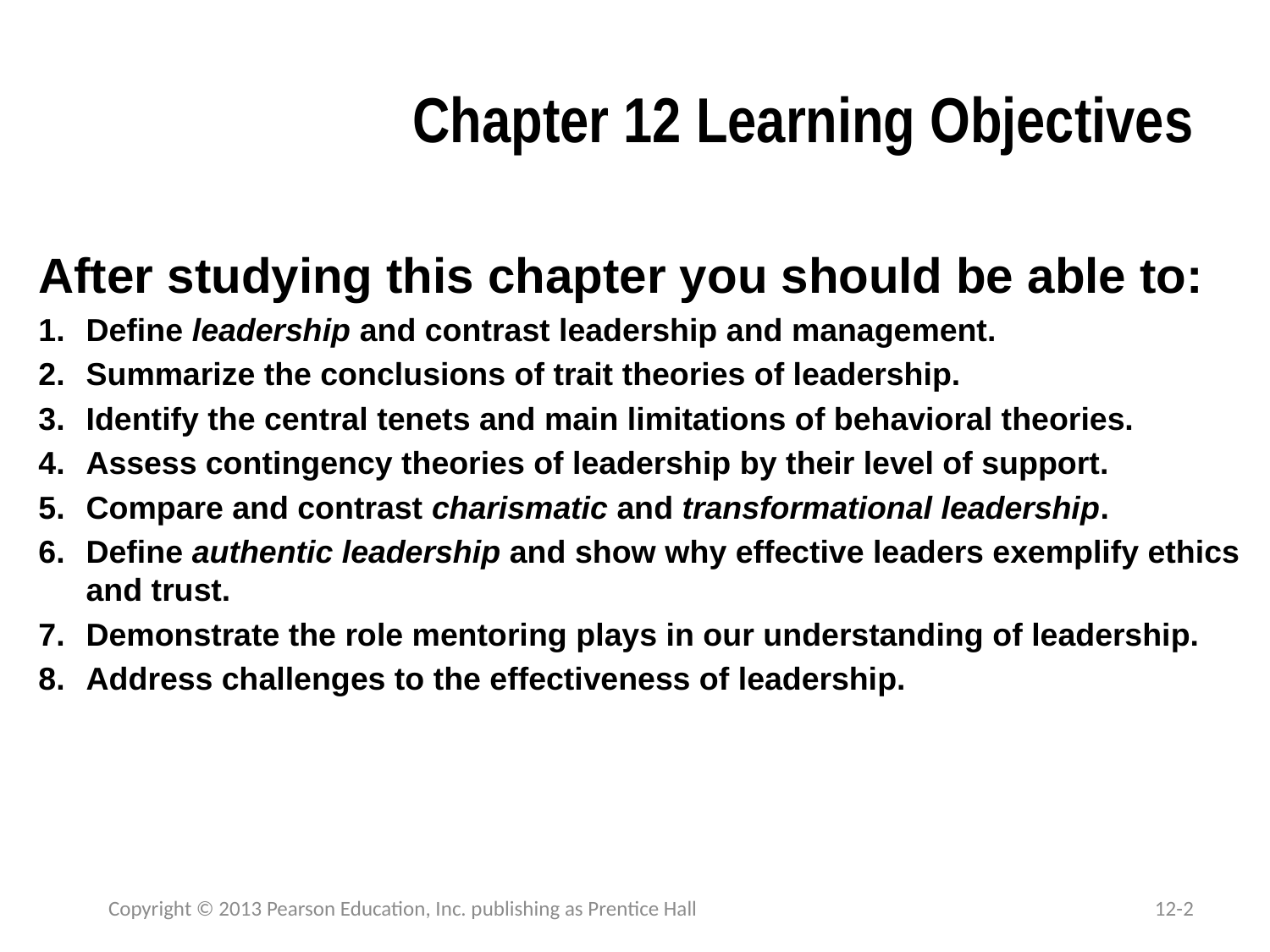

# Chapter 12 Learning Objectives
After studying this chapter you should be able to:
Define leadership and contrast leadership and management.
Summarize the conclusions of trait theories of leadership.
Identify the central tenets and main limitations of behavioral theories.
Assess contingency theories of leadership by their level of support.
Compare and contrast charismatic and transformational leadership.
Define authentic leadership and show why effective leaders exemplify ethics and trust.
Demonstrate the role mentoring plays in our understanding of leadership.
Address challenges to the effectiveness of leadership.
Copyright © 2013 Pearson Education, Inc. publishing as Prentice Hall
12-2